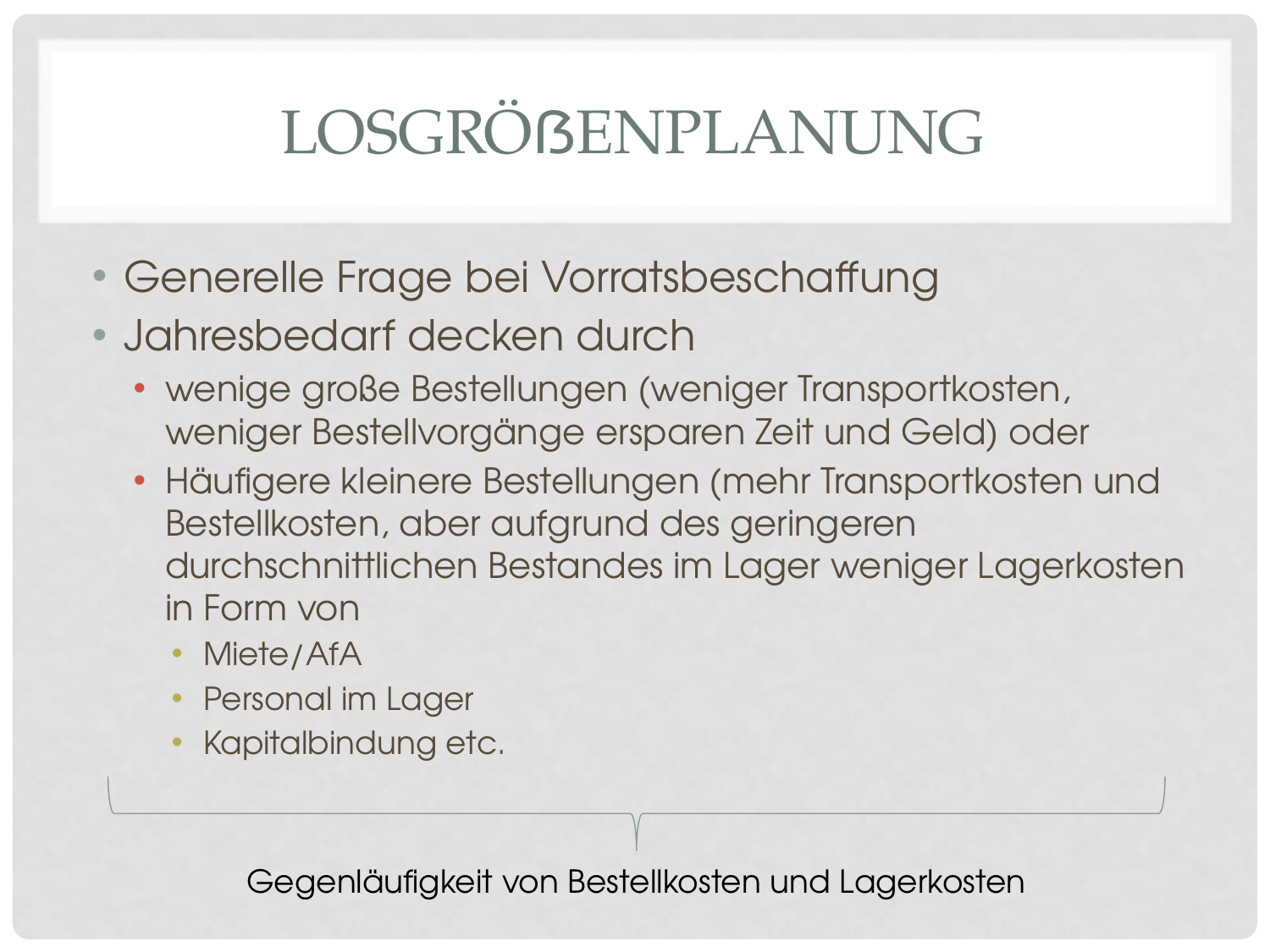

# Losgrößenplanung
Generelle Frage bei Vorratsbeschaffung
Jahresbedarf decken durch
wenige große Bestellungen (weniger Transportkosten, weniger Bestellvorgänge ersparen Zeit und Geld) oder
Häufigere kleinere Bestellungen (mehr Transportkosten und Bestellkosten, aber aufgrund des geringeren durchschnittlichen Bestandes im Lager weniger Lagerkosten in Form von
Miete/AfA
Personal im Lager
Kapitalbindung etc.

Gegenläufigkeit von Bestellkosten und Lagerkosten